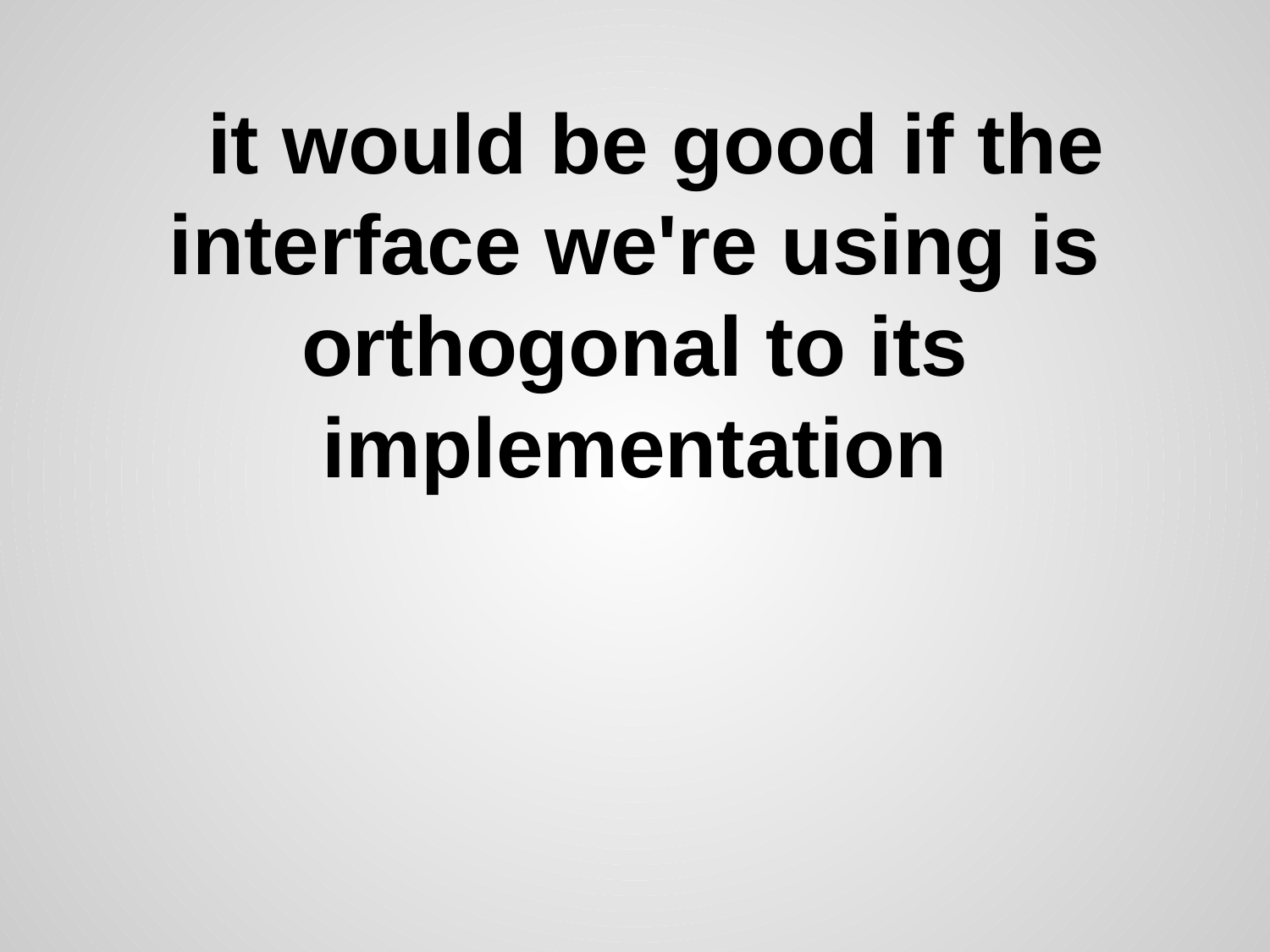

# it would be good if the interface we're using is orthogonal to its implementation